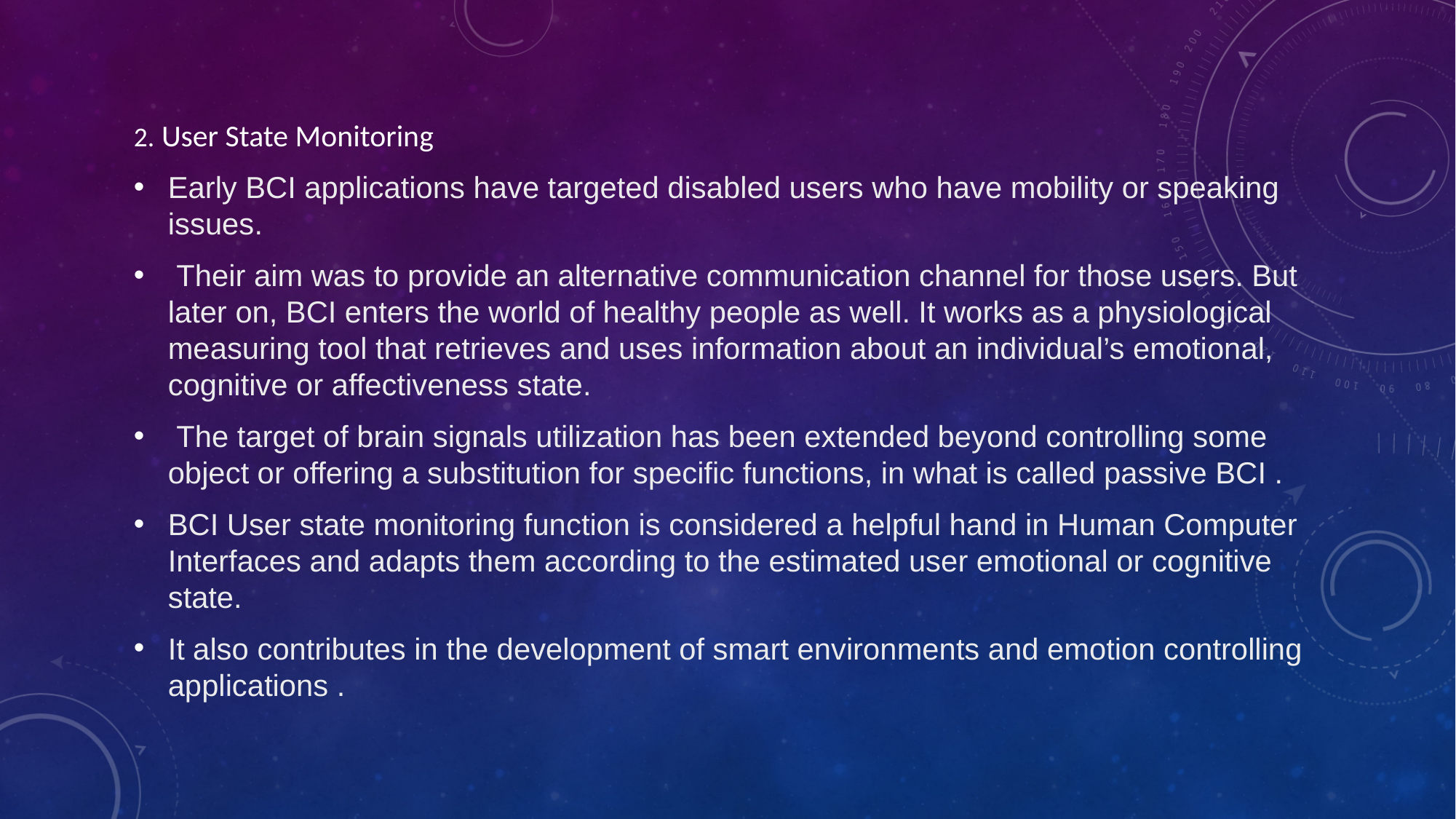

2. User State Monitoring
Early BCI applications have targeted disabled users who have mobility or speaking issues.
 Their aim was to provide an alternative communication channel for those users. But later on, BCI enters the world of healthy people as well. It works as a physiological measuring tool that retrieves and uses information about an individual’s emotional, cognitive or affectiveness state.
 The target of brain signals utilization has been extended beyond controlling some object or offering a substitution for specific functions, in what is called passive BCI .
BCI User state monitoring function is considered a helpful hand in Human Computer Interfaces and adapts them according to the estimated user emotional or cognitive state.
It also contributes in the development of smart environments and emotion controlling applications .